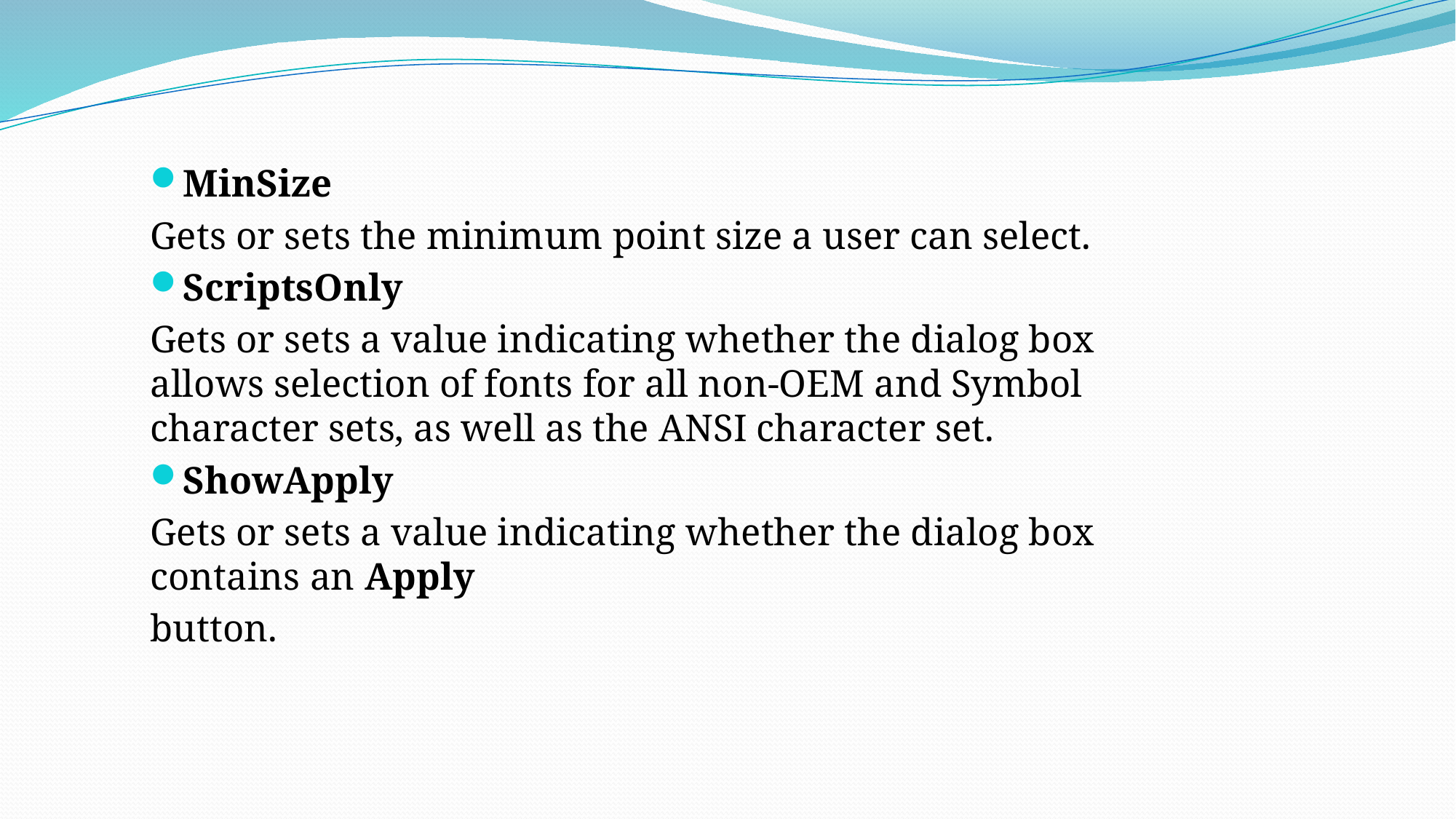

MinSize
Gets or sets the minimum point size a user can select.
ScriptsOnly
Gets or sets a value indicating whether the dialog box allows selection of fonts for all non-OEM and Symbol character sets, as well as the ANSI character set.
ShowApply
Gets or sets a value indicating whether the dialog box contains an Apply
button.